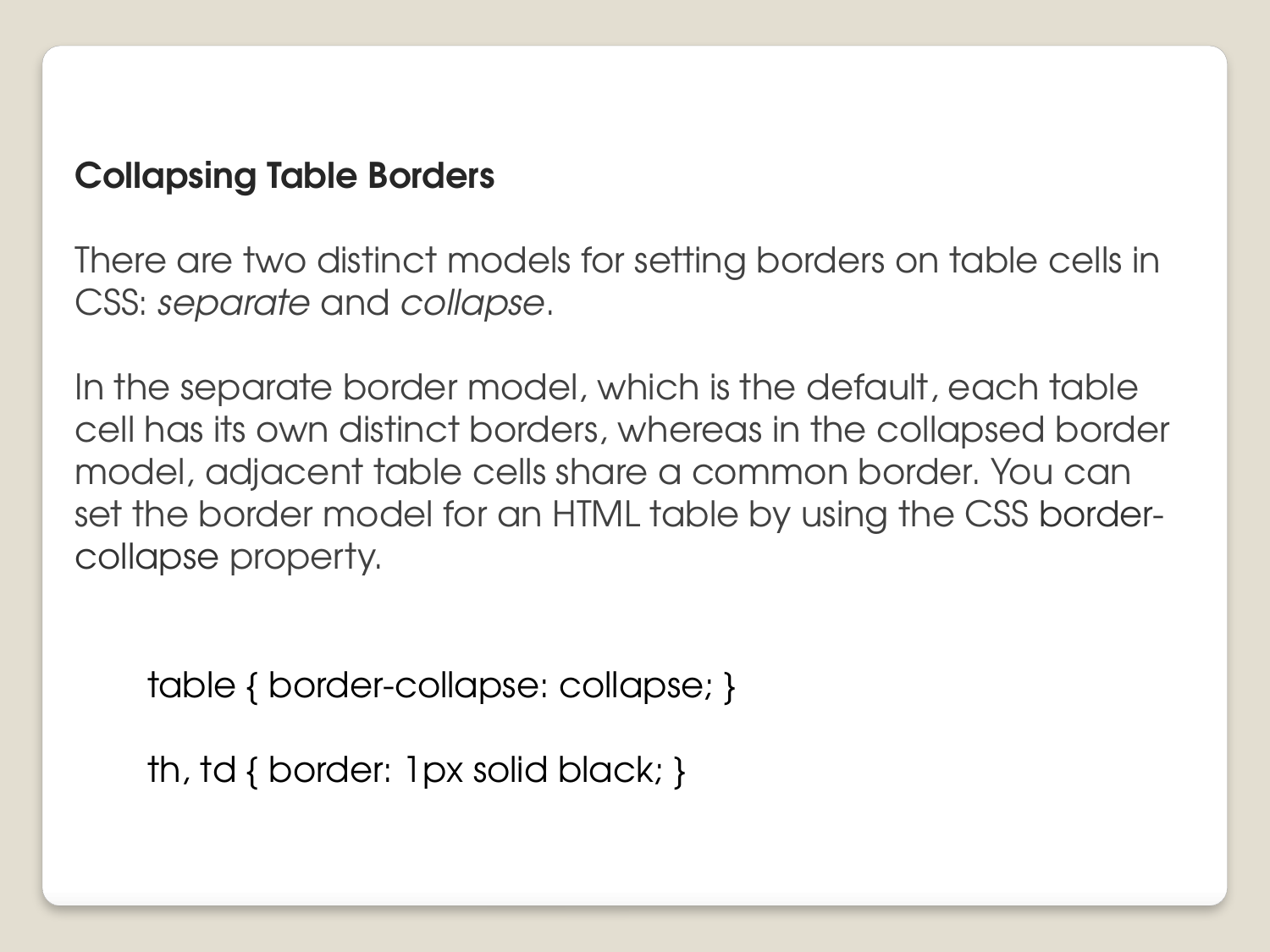

Collapsing Table Borders

There are two distinct models for setting borders on table cells in CSS: separate and collapse.

In the separate border model, which is the default, each table cell has its own distinct borders, whereas in the collapsed border model, adjacent table cells share a common border. You can set the border model for an HTML table by using the CSS border-collapse property.
table { border-collapse: collapse; }

th, td { border: 1px solid black; }